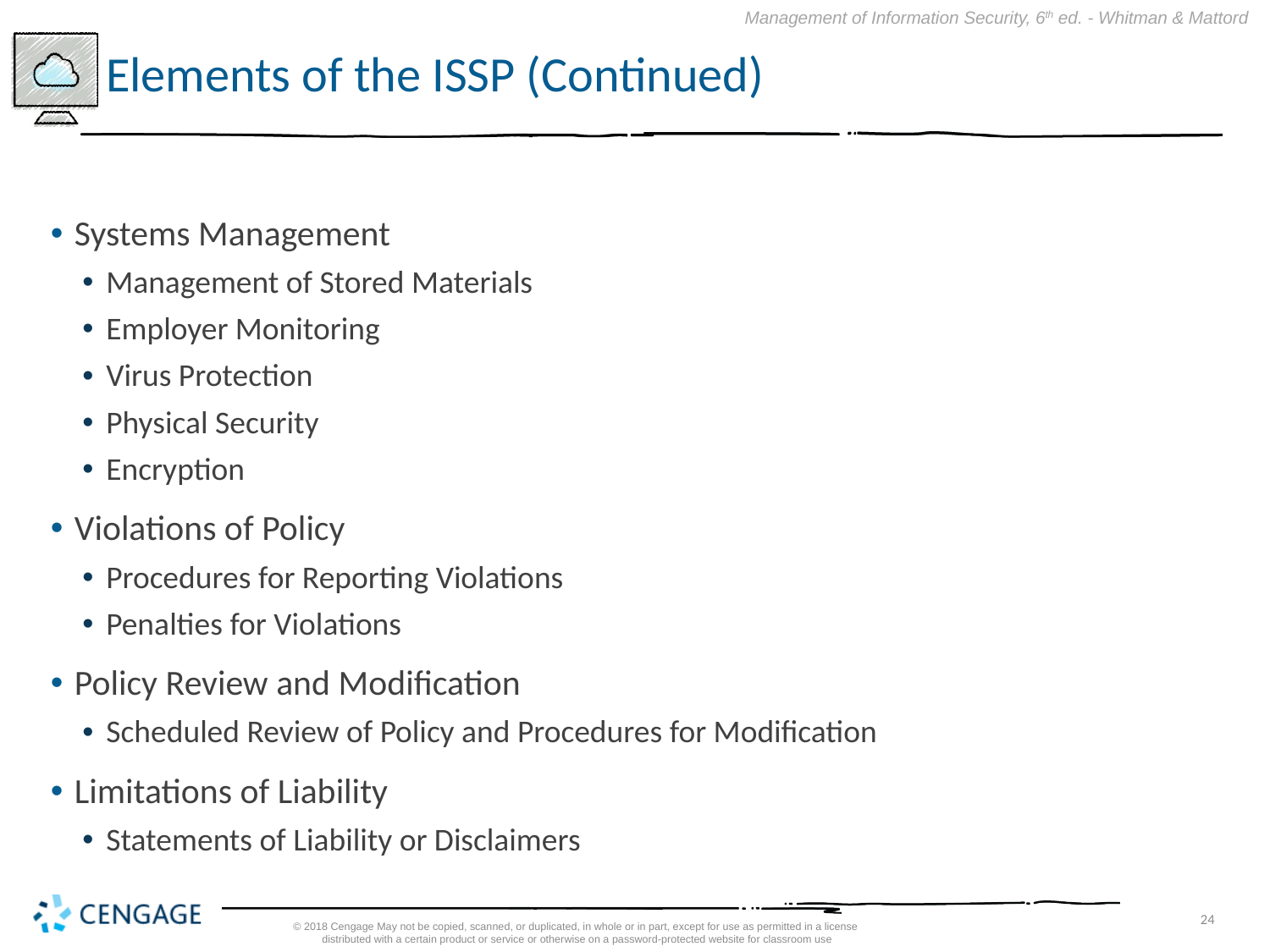

# Elements of the ISSP (Continued)
Systems Management
Management of Stored Materials
Employer Monitoring
Virus Protection
Physical Security
Encryption
Violations of Policy
Procedures for Reporting Violations
Penalties for Violations
Policy Review and Modification
Scheduled Review of Policy and Procedures for Modification
Limitations of Liability
Statements of Liability or Disclaimers